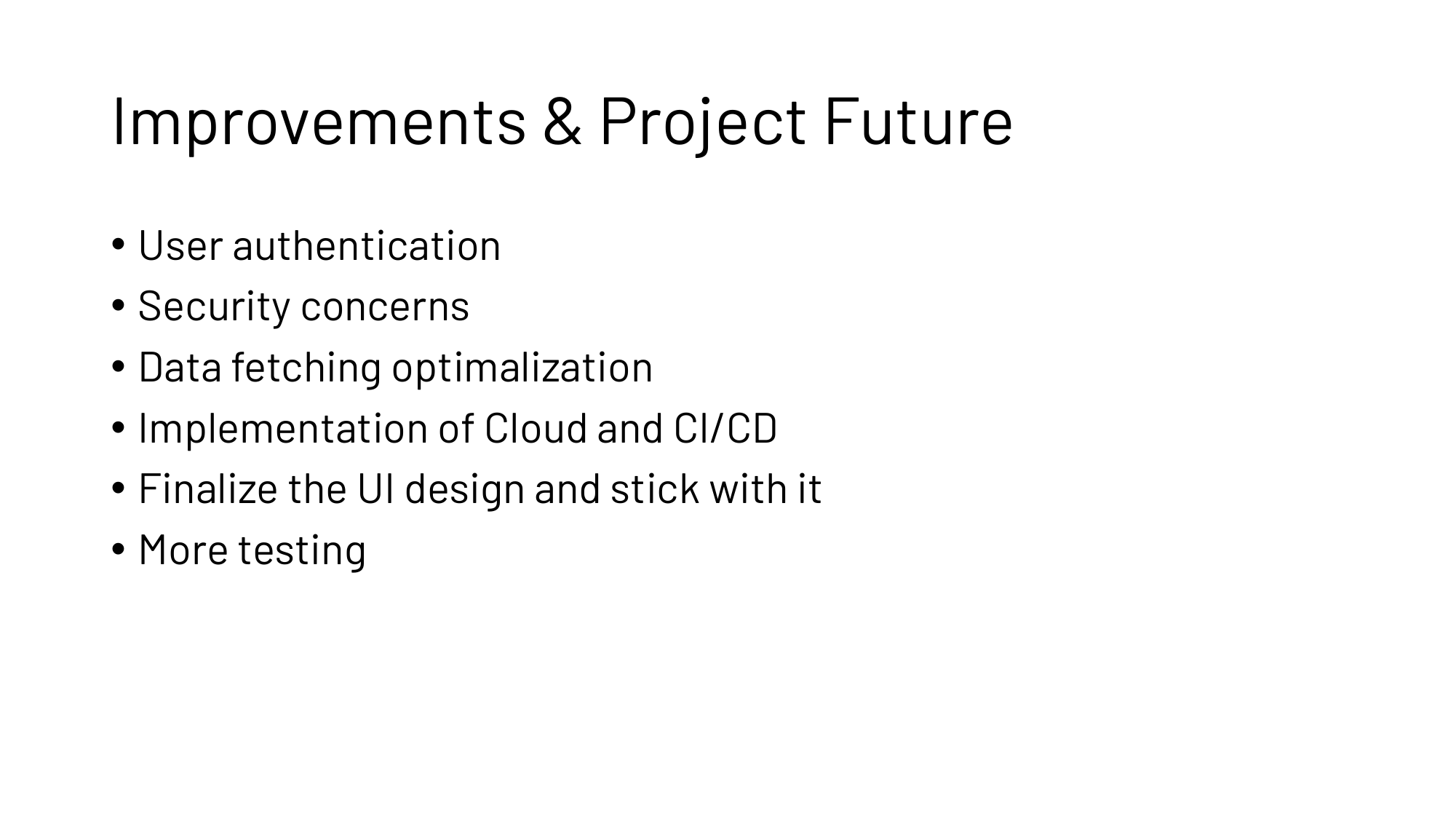

# Improvements & Project Future
User authentication
Security concerns
Data fetching optimalization
Implementation of Cloud and CI/CD
Finalize the UI design and stick with it
More testing